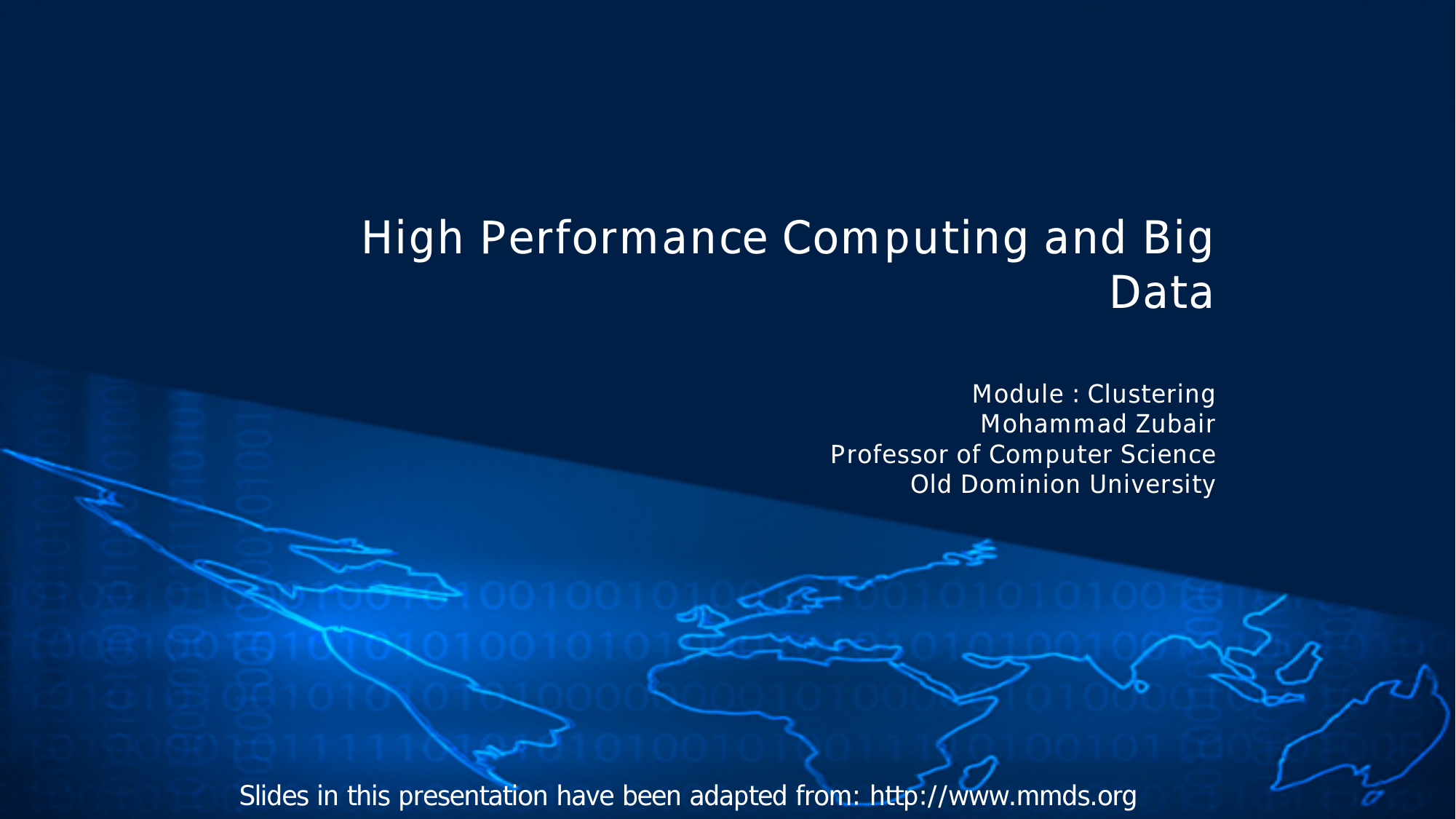

# High Performance Computing and Big Data Module : Clustering Mohammad Zubair Professor of Computer Science Old Dominion University
Slides in this presentation have been adapted from: http://www.mmds.org